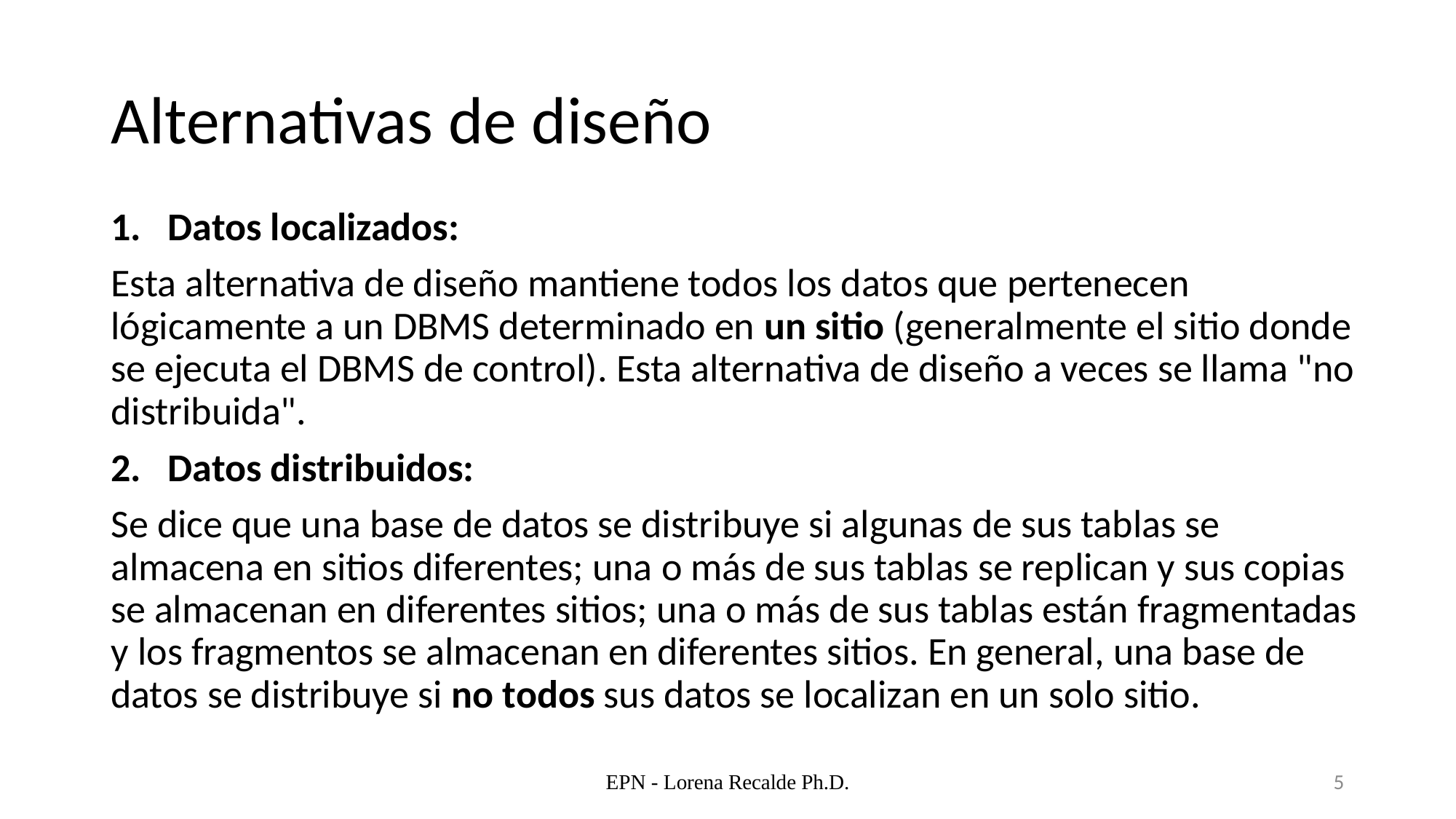

# Alternativas de diseño
Datos localizados:
Esta alternativa de diseño mantiene todos los datos que pertenecen lógicamente a un DBMS determinado en un sitio (generalmente el sitio donde se ejecuta el DBMS de control). Esta alternativa de diseño a veces se llama "no distribuida".
Datos distribuidos:
Se dice que una base de datos se distribuye si algunas de sus tablas se almacena en sitios diferentes; una o más de sus tablas se replican y sus copias se almacenan en diferentes sitios; una o más de sus tablas están fragmentadas y los fragmentos se almacenan en diferentes sitios. En general, una base de datos se distribuye si no todos sus datos se localizan en un solo sitio.
EPN - Lorena Recalde Ph.D.
5